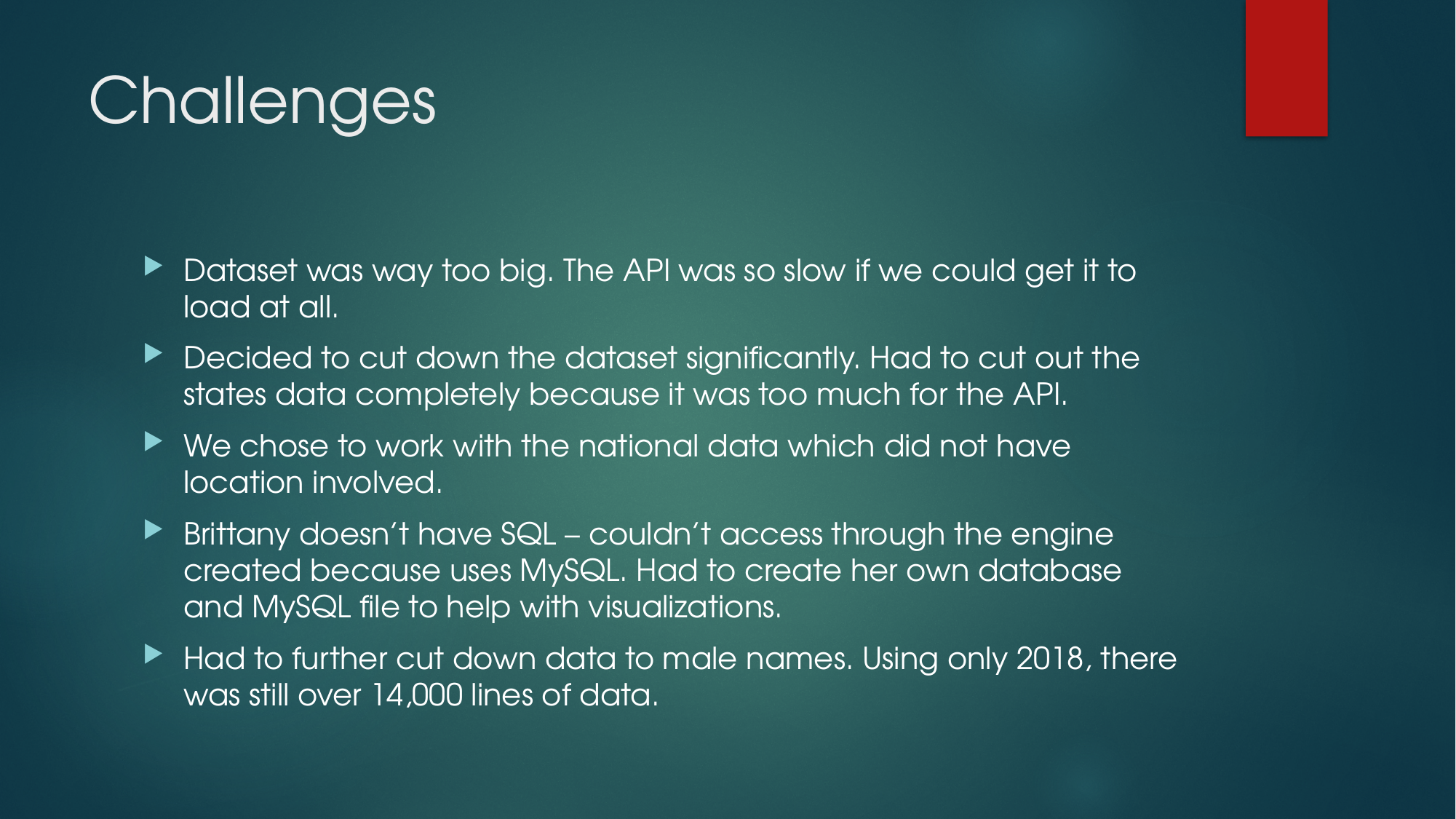

# Challenges
Dataset was way too big. The API was so slow if we could get it to load at all.
Decided to cut down the dataset significantly. Had to cut out the states data completely because it was too much for the API.
We chose to work with the national data which did not have location involved.
Brittany doesn’t have SQL – couldn’t access through the engine created because uses MySQL. Had to create her own database and MySQL file to help with visualizations.
Had to further cut down data to male names. Using only 2018, there was still over 14,000 lines of data.